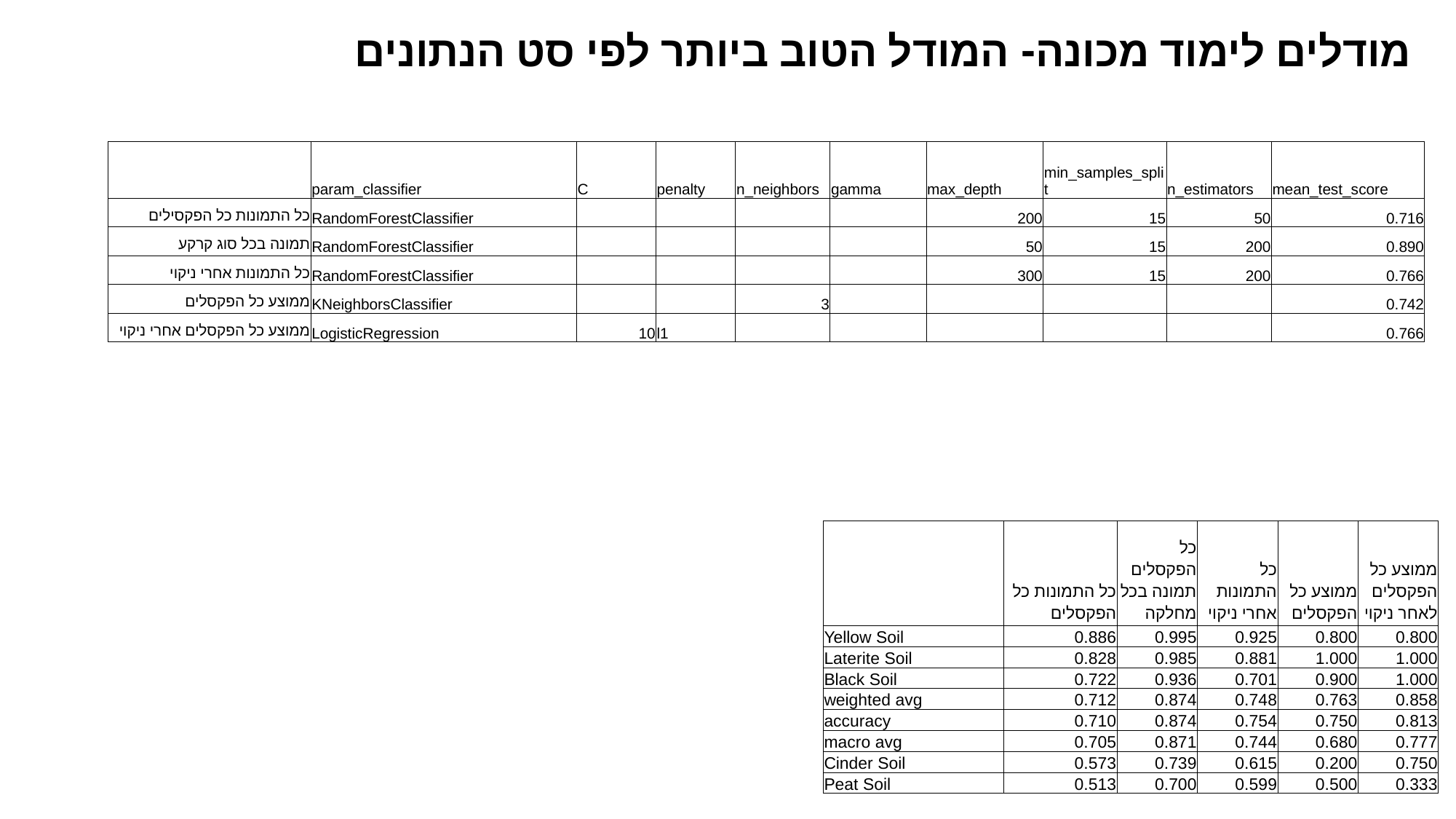

מודלים לימוד מכונה- המודל הטוב ביותר לפי סט הנתונים
|  | param\_classifier | C | penalty | n\_neighbors | gamma | max\_depth | min\_samples\_split | n\_estimators | mean\_test\_score |
| --- | --- | --- | --- | --- | --- | --- | --- | --- | --- |
| כל התמונות כל הפקסילים | RandomForestClassifier |  |  |  |  | 200 | 15 | 50 | 0.716 |
| תמונה בכל סוג קרקע | RandomForestClassifier |  |  |  |  | 50 | 15 | 200 | 0.890 |
| כל התמונות אחרי ניקוי | RandomForestClassifier |  |  |  |  | 300 | 15 | 200 | 0.766 |
| ממוצע כל הפקסלים | KNeighborsClassifier |  |  | 3 |  |  |  |  | 0.742 |
| ממוצע כל הפקסלים אחרי ניקוי | LogisticRegression | 10 | l1 |  |  |  |  |  | 0.766 |
|  | כל התמונות כל הפקסלים | כל הפקסלים תמונה בכל מחלקה | כל התמונות אחרי ניקוי | ממוצע כל הפקסלים | ממוצע כל הפקסלים לאחר ניקוי |
| --- | --- | --- | --- | --- | --- |
| Yellow Soil | 0.886 | 0.995 | 0.925 | 0.800 | 0.800 |
| Laterite Soil | 0.828 | 0.985 | 0.881 | 1.000 | 1.000 |
| Black Soil | 0.722 | 0.936 | 0.701 | 0.900 | 1.000 |
| weighted avg | 0.712 | 0.874 | 0.748 | 0.763 | 0.858 |
| accuracy | 0.710 | 0.874 | 0.754 | 0.750 | 0.813 |
| macro avg | 0.705 | 0.871 | 0.744 | 0.680 | 0.777 |
| Cinder Soil | 0.573 | 0.739 | 0.615 | 0.200 | 0.750 |
| Peat Soil | 0.513 | 0.700 | 0.599 | 0.500 | 0.333 |